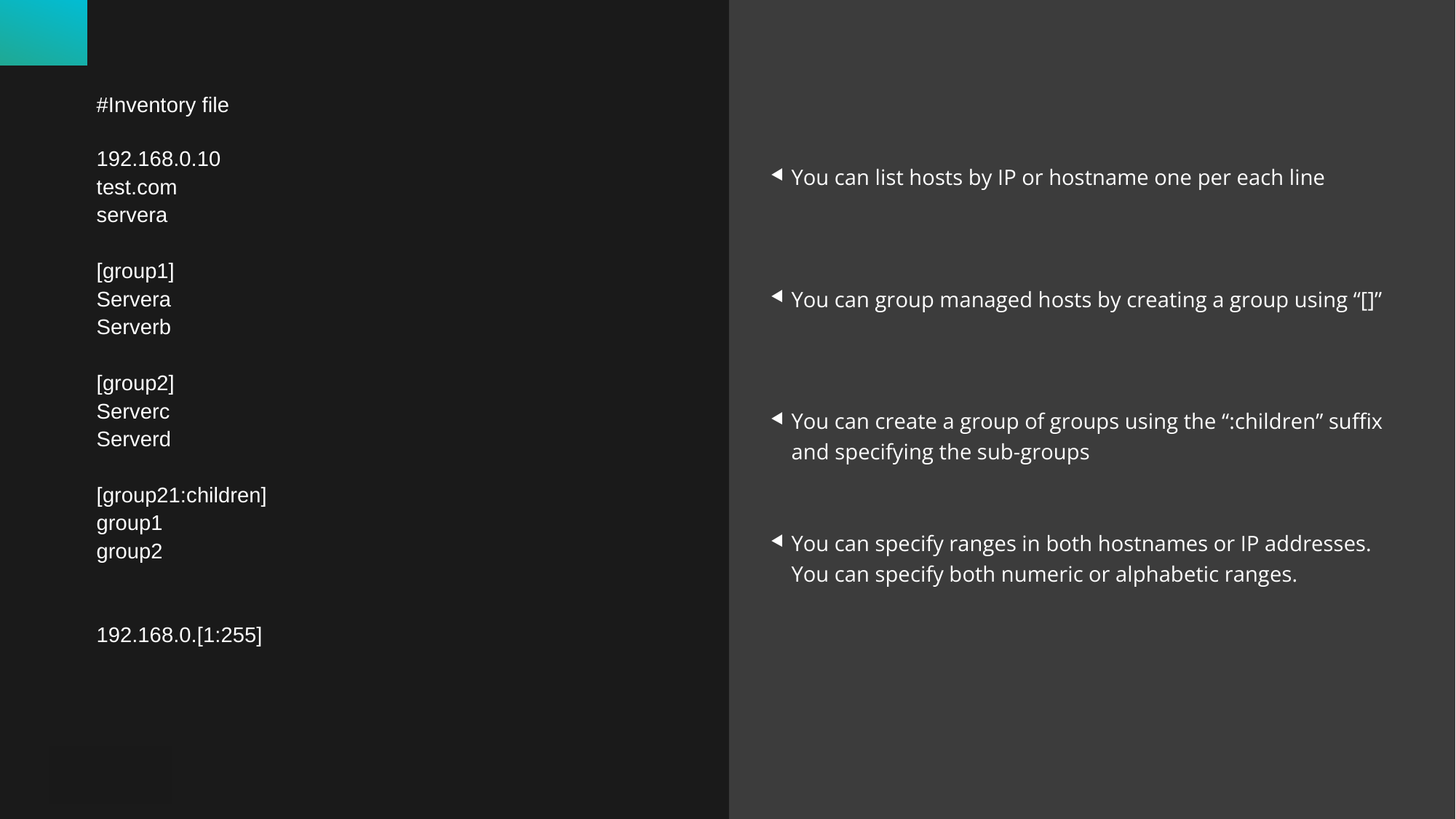

You can list hosts by IP or hostname one per each line

You can group managed hosts by creating a group using “[]”

You can create a group of groups using the “:children” suffix and specifying the sub-groups

You can specify ranges in both hostnames or IP addresses. You can specify both numeric or alphabetic ranges.
#Inventory file

192.168.0.10
test.com
servera

[group1]
Servera
Serverb

[group2]
Serverc
Serverd

[group21:children]
group1
group2

192.168.0.[1:255]